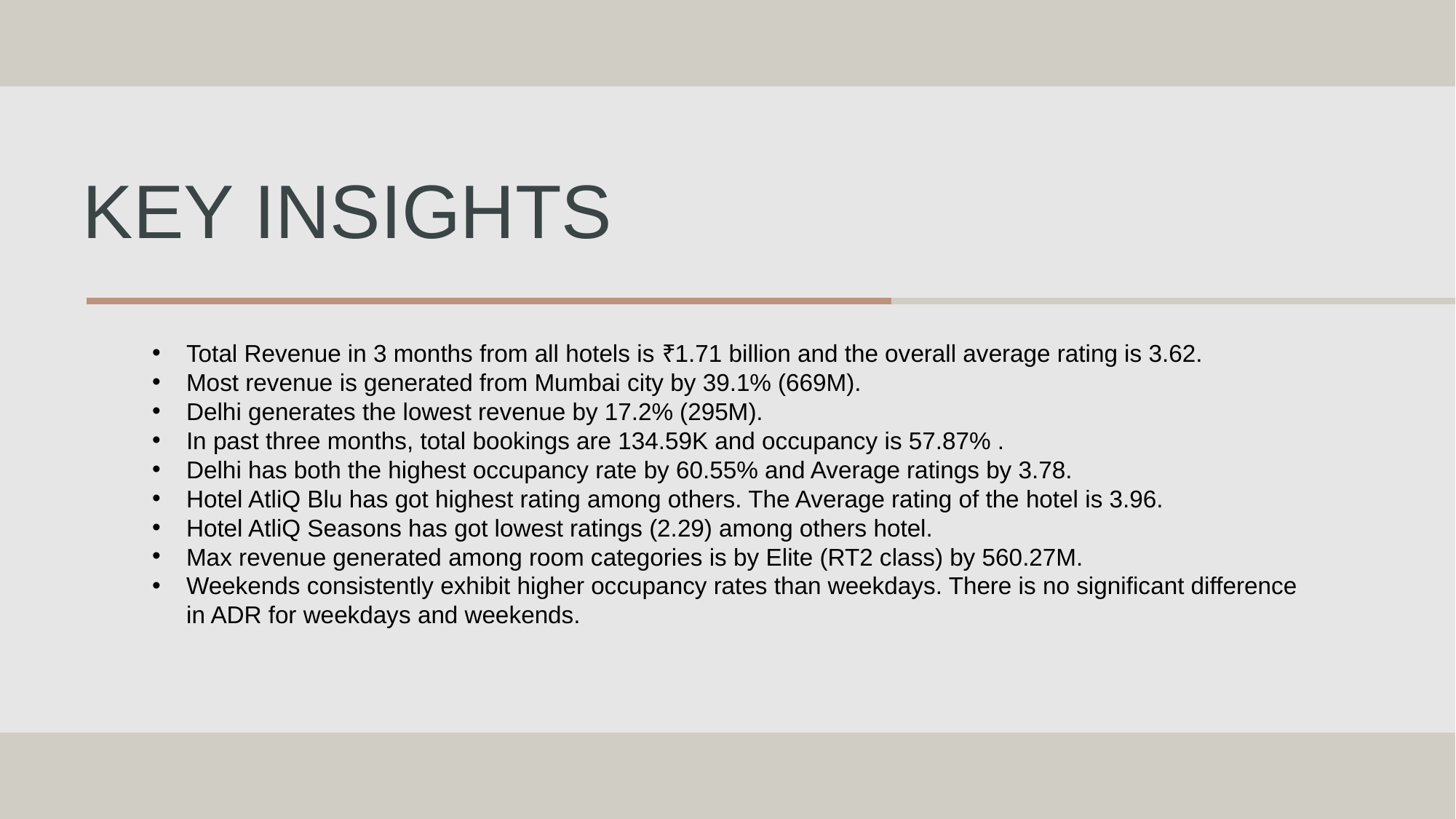

# Key insights
Total Revenue in 3 months from all hotels is ₹1.71 billion and the overall average rating is 3.62.
Most revenue is generated from Mumbai city by 39.1% (669M).
Delhi generates the lowest revenue by 17.2% (295M).
In past three months, total bookings are 134.59K and occupancy is 57.87% .
Delhi has both the highest occupancy rate by 60.55% and Average ratings by 3.78.
Hotel AtliQ Blu has got highest rating among others. The Average rating of the hotel is 3.96.
Hotel AtliQ Seasons has got lowest ratings (2.29) among others hotel.
Max revenue generated among room categories is by Elite (RT2 class) by 560.27M.
Weekends consistently exhibit higher occupancy rates than weekdays. There is no significant difference in ADR for weekdays and weekends.